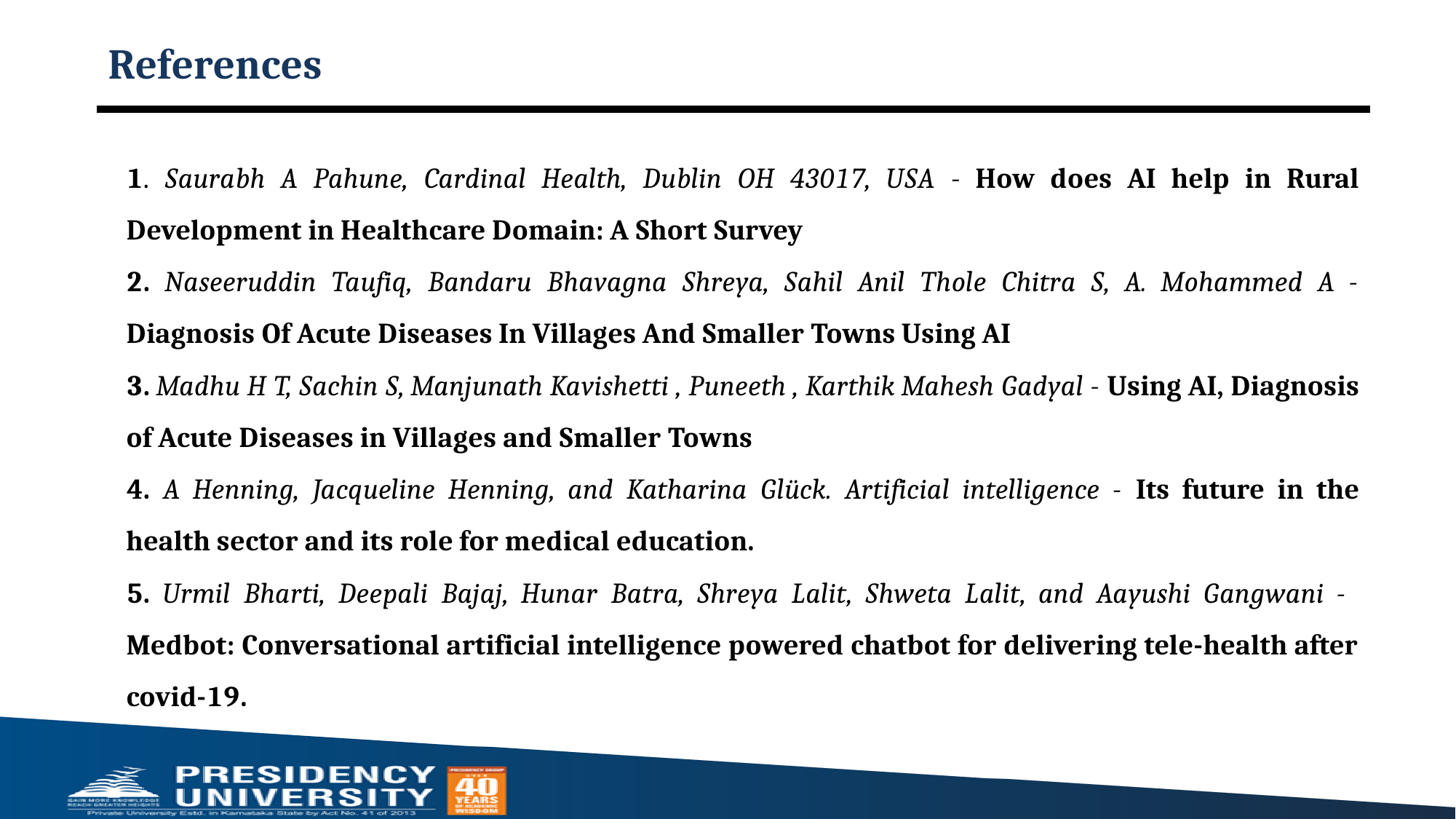

# References
1. Saurabh A Pahune, Cardinal Health, Dublin OH 43017, USA - How does AI help in Rural Development in Healthcare Domain: A Short Survey
2. Naseeruddin Taufiq, Bandaru Bhavagna Shreya, Sahil Anil Thole Chitra S, A. Mohammed A - Diagnosis Of Acute Diseases In Villages And Smaller Towns Using AI
3. Madhu H T, Sachin S, Manjunath Kavishetti , Puneeth , Karthik Mahesh Gadyal - Using AI, Diagnosis of Acute Diseases in Villages and Smaller Towns
4. A Henning, Jacqueline Henning, and Katharina Glück. Artificial intelligence - Its future in the health sector and its role for medical education.
5. Urmil Bharti, Deepali Bajaj, Hunar Batra, Shreya Lalit, Shweta Lalit, and Aayushi Gangwani -  Medbot: Conversational artificial intelligence powered chatbot for delivering tele-health after covid-19.